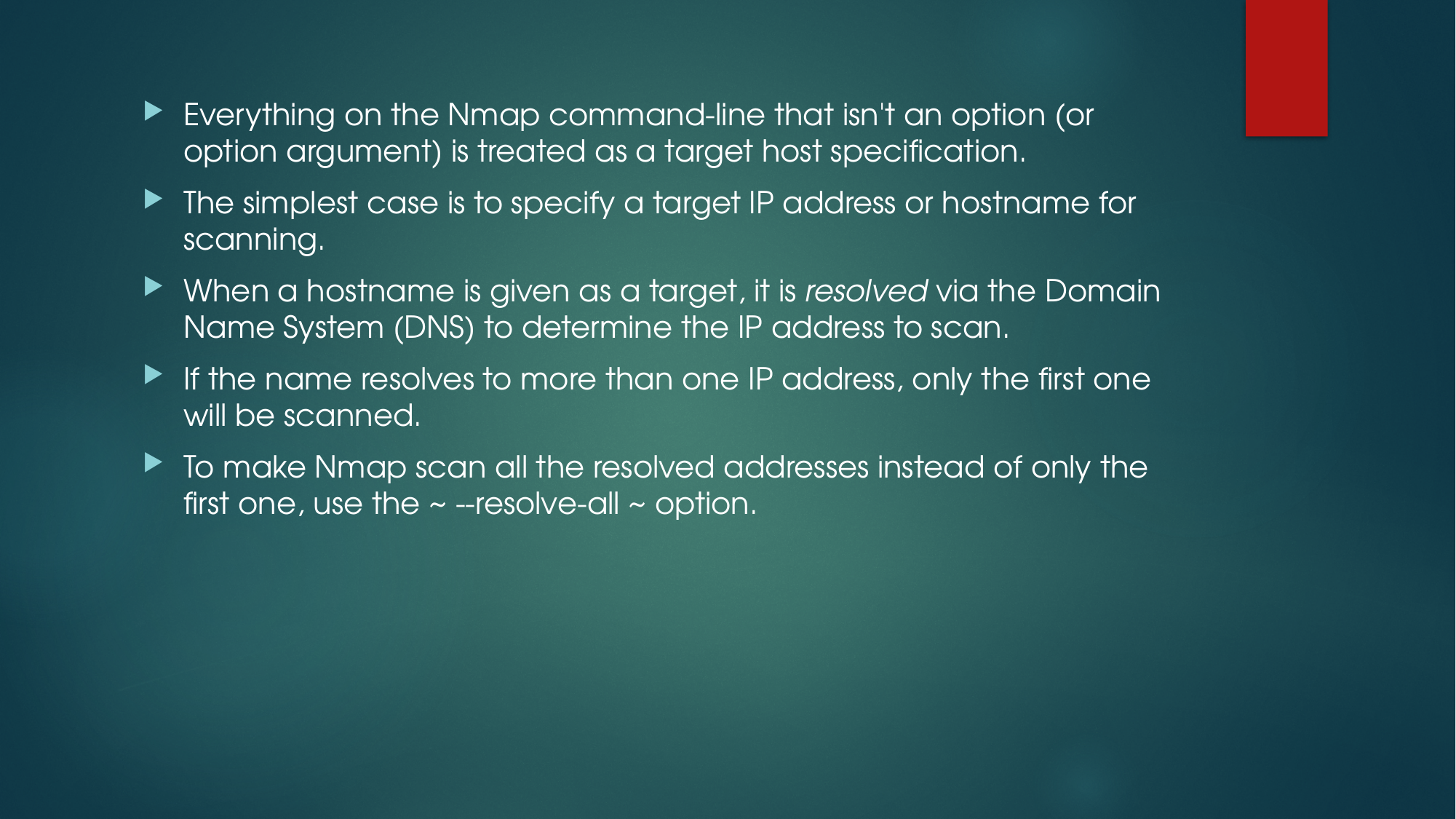

Everything on the Nmap command-line that isn't an option (or option argument) is treated as a target host specification.
The simplest case is to specify a target IP address or hostname for scanning.
When a hostname is given as a target, it is resolved via the Domain Name System (DNS) to determine the IP address to scan.
If the name resolves to more than one IP address, only the first one will be scanned.
To make Nmap scan all the resolved addresses instead of only the first one, use the ~ --resolve-all ~ option.